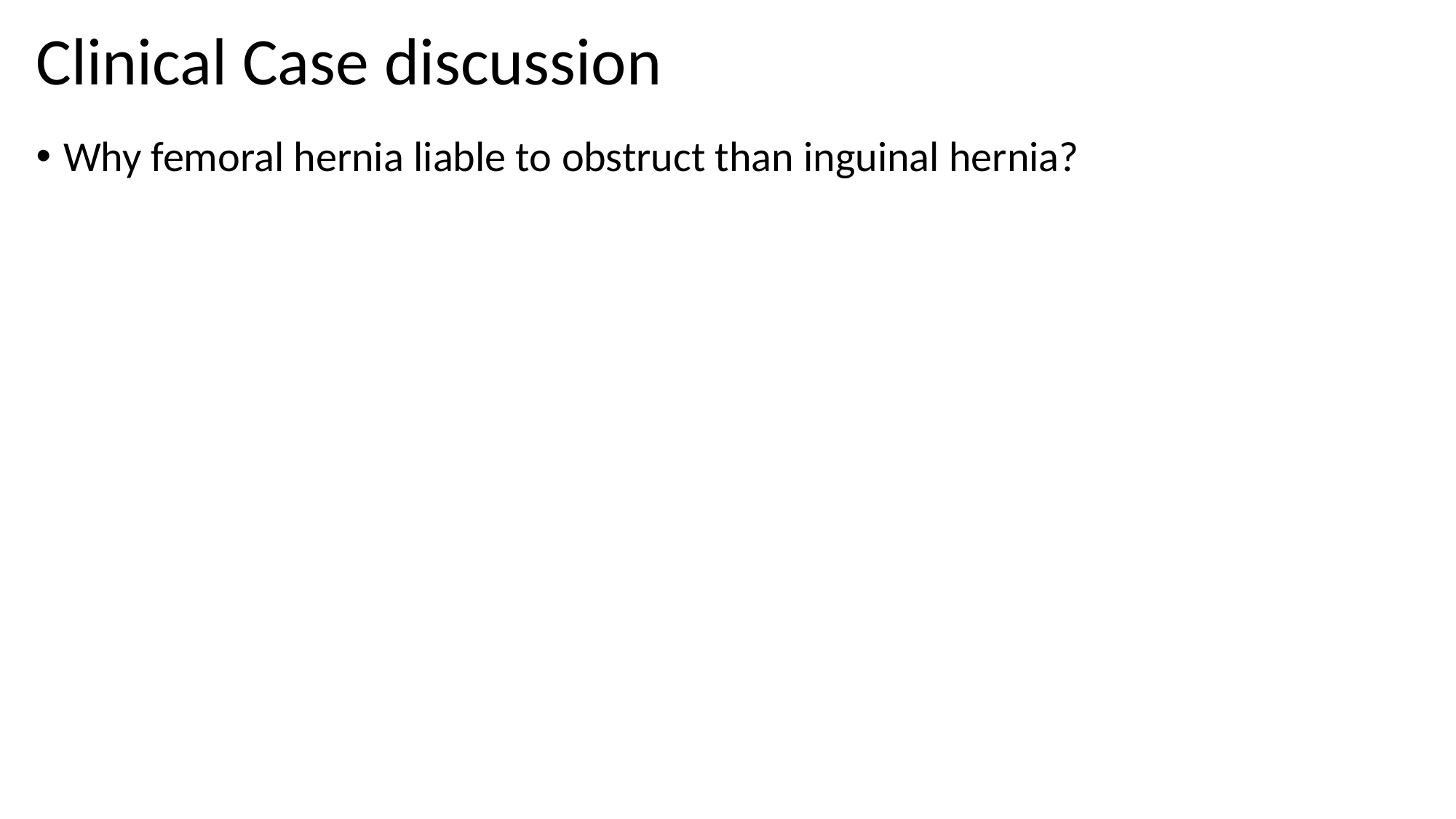

# Clinical Case discussion
Why femoral hernia liable to obstruct than inguinal hernia?